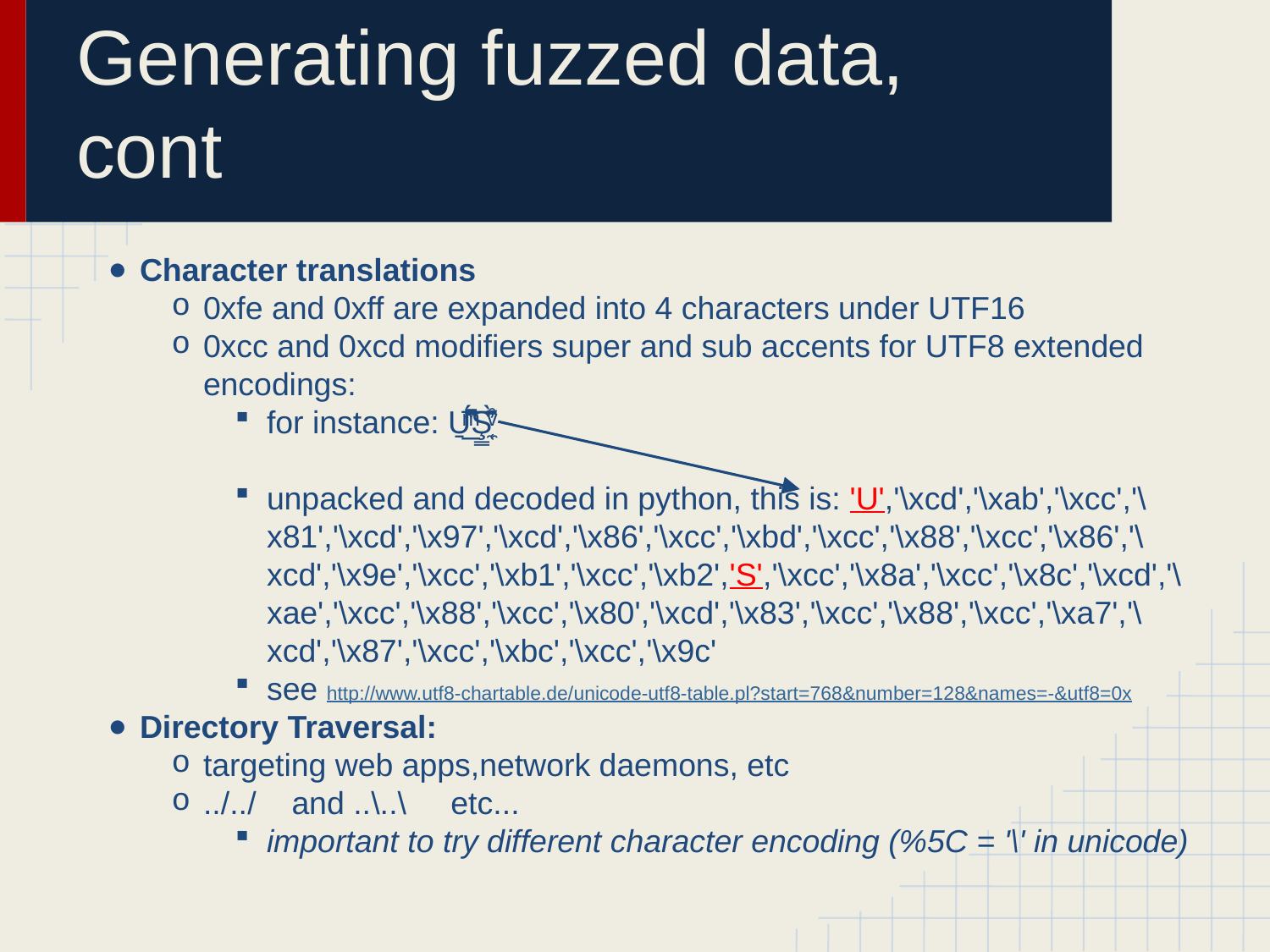

# Generating fuzzed data, cont
Character translations
0xfe and 0xff are expanded into 4 characters under UTF16
0xcc and 0xcd modifiers super and sub accents for UTF8 extended encodings:
for instance: U̱̲ͫ́͗͆̽̈̆͞Ş͇̼̜̊̌ͮ̈̀̓̈

unpacked and decoded in python, this is: 'U','\xcd','\xab','\xcc','\x81','\xcd','\x97','\xcd','\x86','\xcc','\xbd','\xcc','\x88','\xcc','\x86','\xcd','\x9e','\xcc','\xb1','\xcc','\xb2','S','\xcc','\x8a','\xcc','\x8c','\xcd','\xae','\xcc','\x88','\xcc','\x80','\xcd','\x83','\xcc','\x88','\xcc','\xa7','\xcd','\x87','\xcc','\xbc','\xcc','\x9c'
see http://www.utf8-chartable.de/unicode-utf8-table.pl?start=768&number=128&names=-&utf8=0x
Directory Traversal:
targeting web apps,network daemons, etc
../../    and ..\..\     etc...
important to try different character encoding (%5C = '\' in unicode)